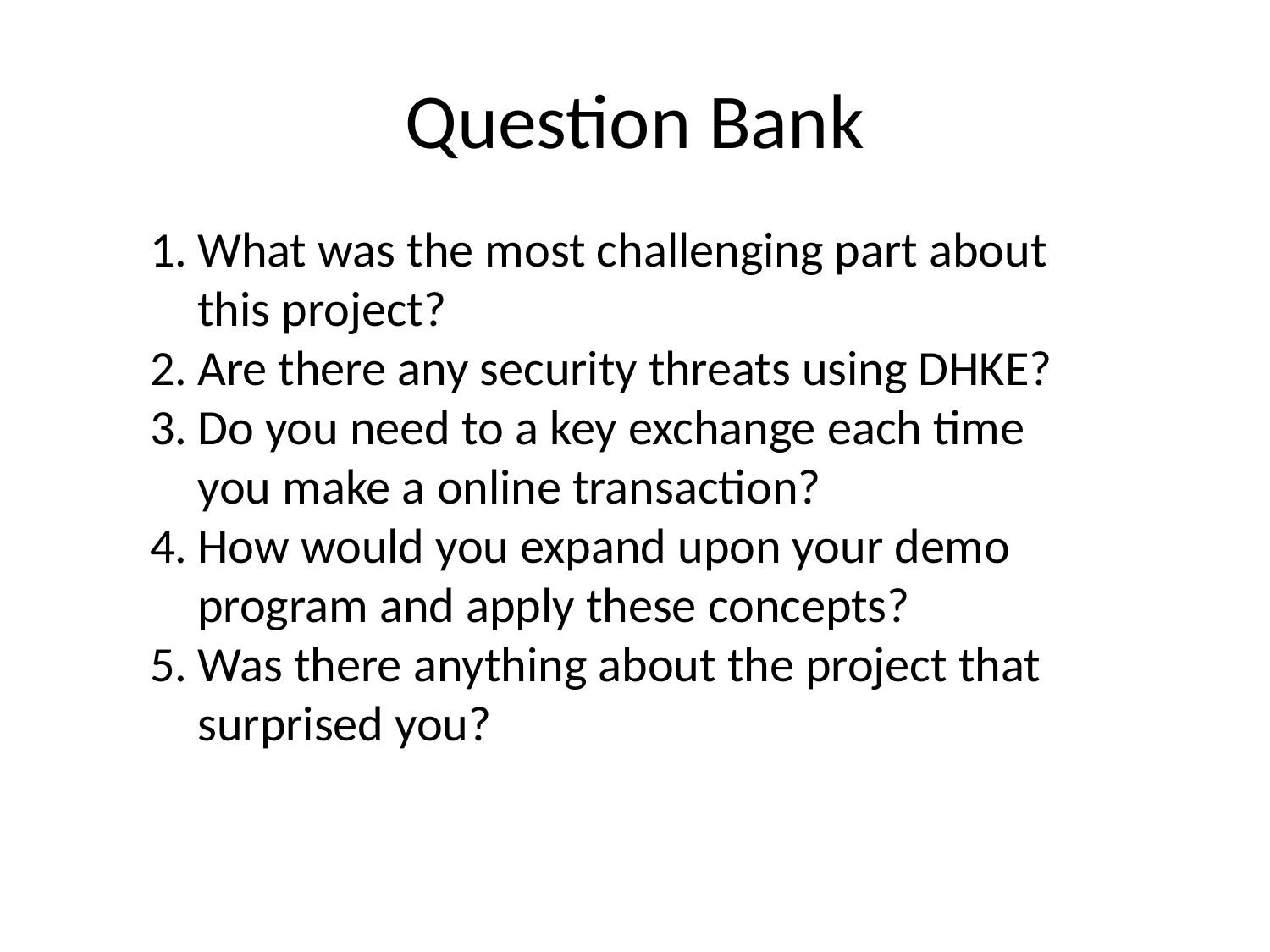

# Question Bank
What was the most challenging part about this project?
Are there any security threats using DHKE?
Do you need to a key exchange each time you make a online transaction?
How would you expand upon your demo program and apply these concepts?
Was there anything about the project that surprised you?